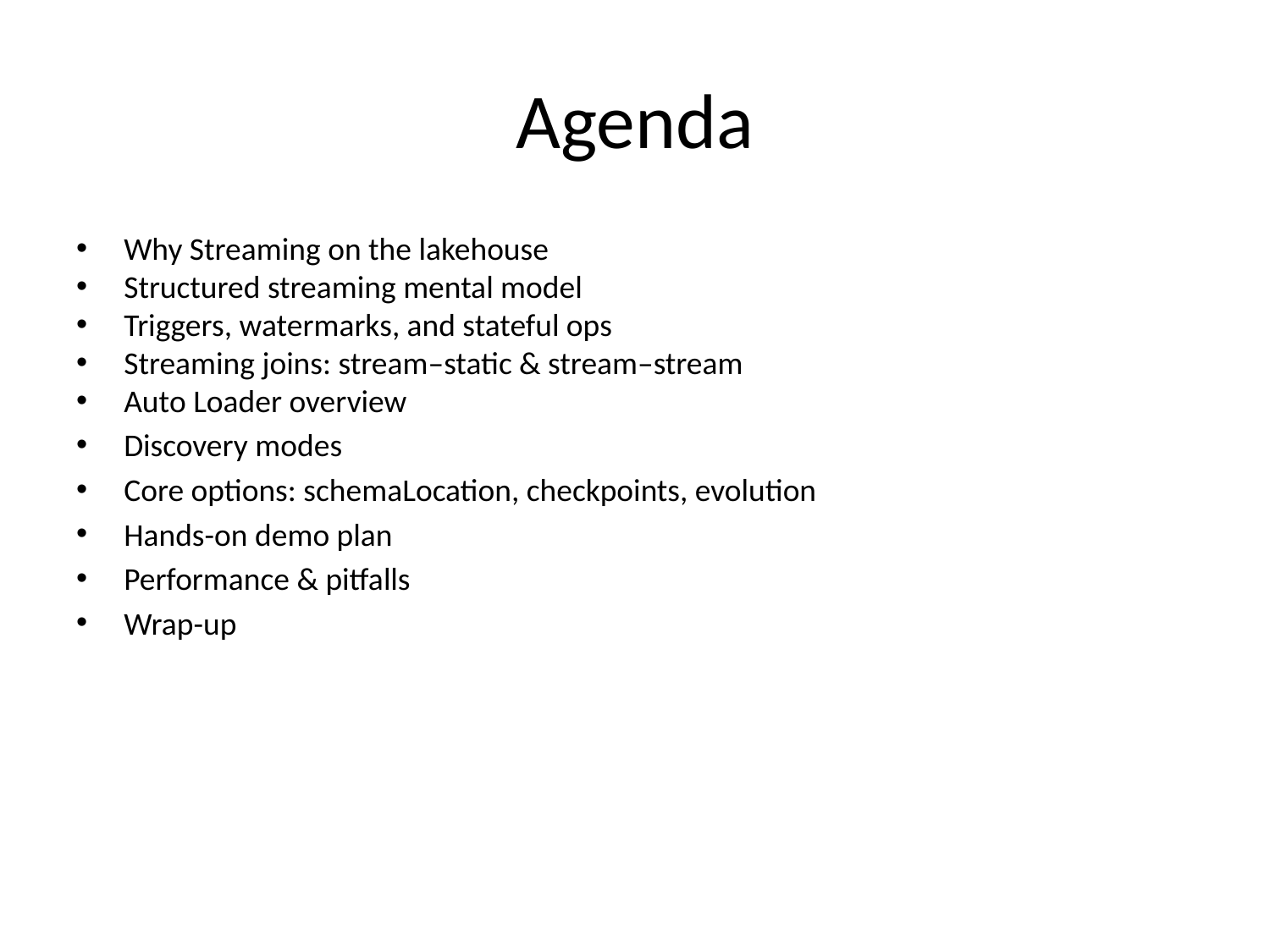

# Agenda
Why Streaming on the lakehouse
Structured streaming mental model
Triggers, watermarks, and stateful ops
Streaming joins: stream–static & stream–stream
Auto Loader overview
Discovery modes
Core options: schemaLocation, checkpoints, evolution
Hands-on demo plan
Performance & pitfalls
Wrap-up